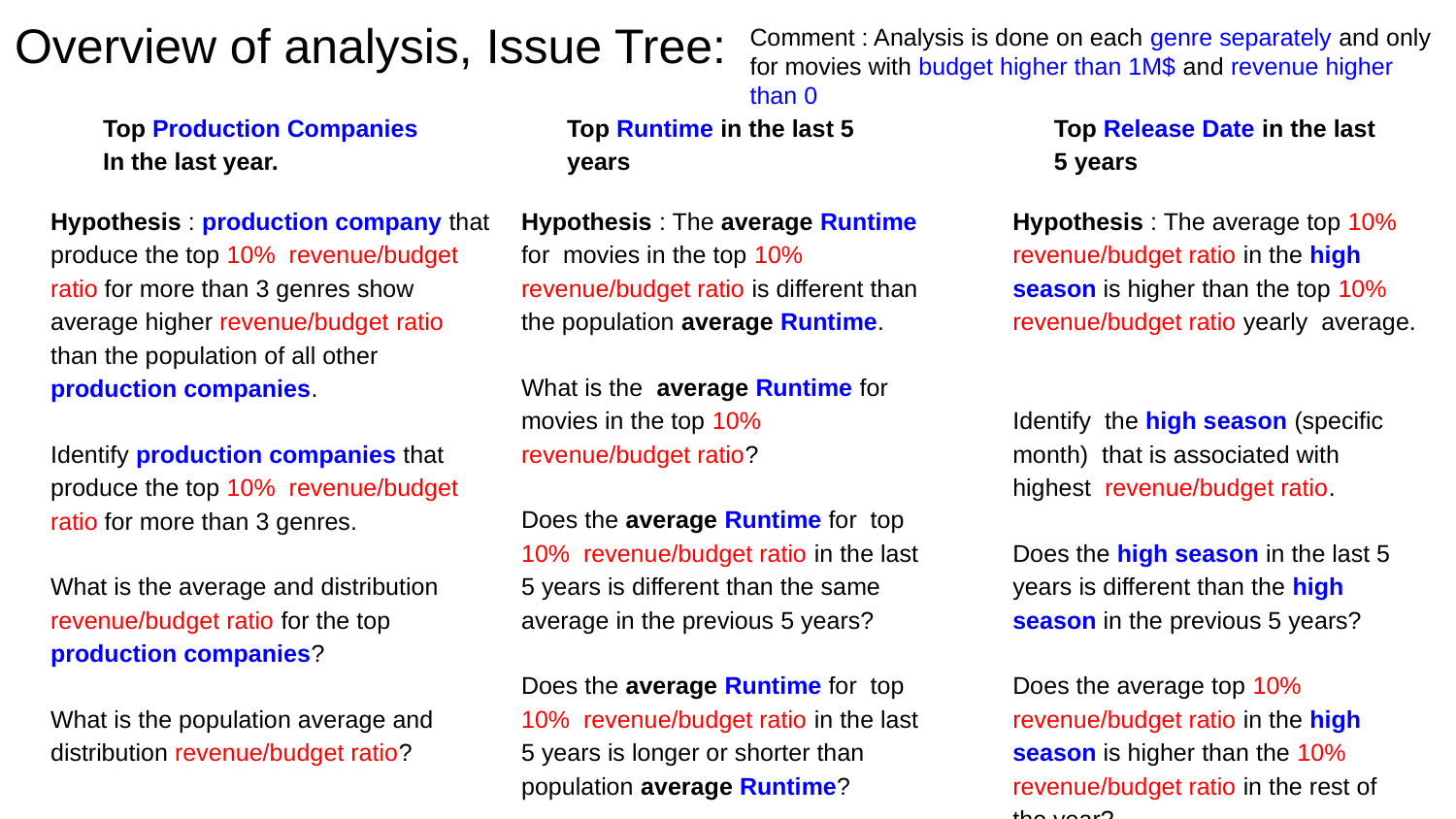

# Overview of analysis, Issue Tree:
Comment : Analysis is done on each genre separately and only for movies with budget higher than 1M$ and revenue higher than 0
Top Production Companies In the last year.
Top Runtime in the last 5 years
Top Release Date in the last 5 years
Hypothesis : production company that produce the top 10%  revenue/budget ratio for more than 3 genres show average higher revenue/budget ratio than the population of all other production companies.
Identify production companies that produce the top 10%  revenue/budget ratio for more than 3 genres.
What is the average and distribution revenue/budget ratio for the top production companies?
What is the population average and distribution revenue/budget ratio?
Hypothesis : The average Runtime for  movies in the top 10%  revenue/budget ratio is different than the population average Runtime.
What is the  average Runtime for  movies in the top 10%  revenue/budget ratio?
Does the average Runtime for  top 10%  revenue/budget ratio in the last 5 years is different than the same average in the previous 5 years?
Does the average Runtime for  top 10%  revenue/budget ratio in the last 5 years is longer or shorter than population average Runtime?
Hypothesis : The average top 10%  revenue/budget ratio in the high season is higher than the top 10% revenue/budget ratio yearly  average.
Identify  the high season (specific month)  that is associated with  highest  revenue/budget ratio.
Does the high season in the last 5 years is different than the high season in the previous 5 years?
Does the average top 10%  revenue/budget ratio in the high season is higher than the 10%  revenue/budget ratio in the rest of the year?